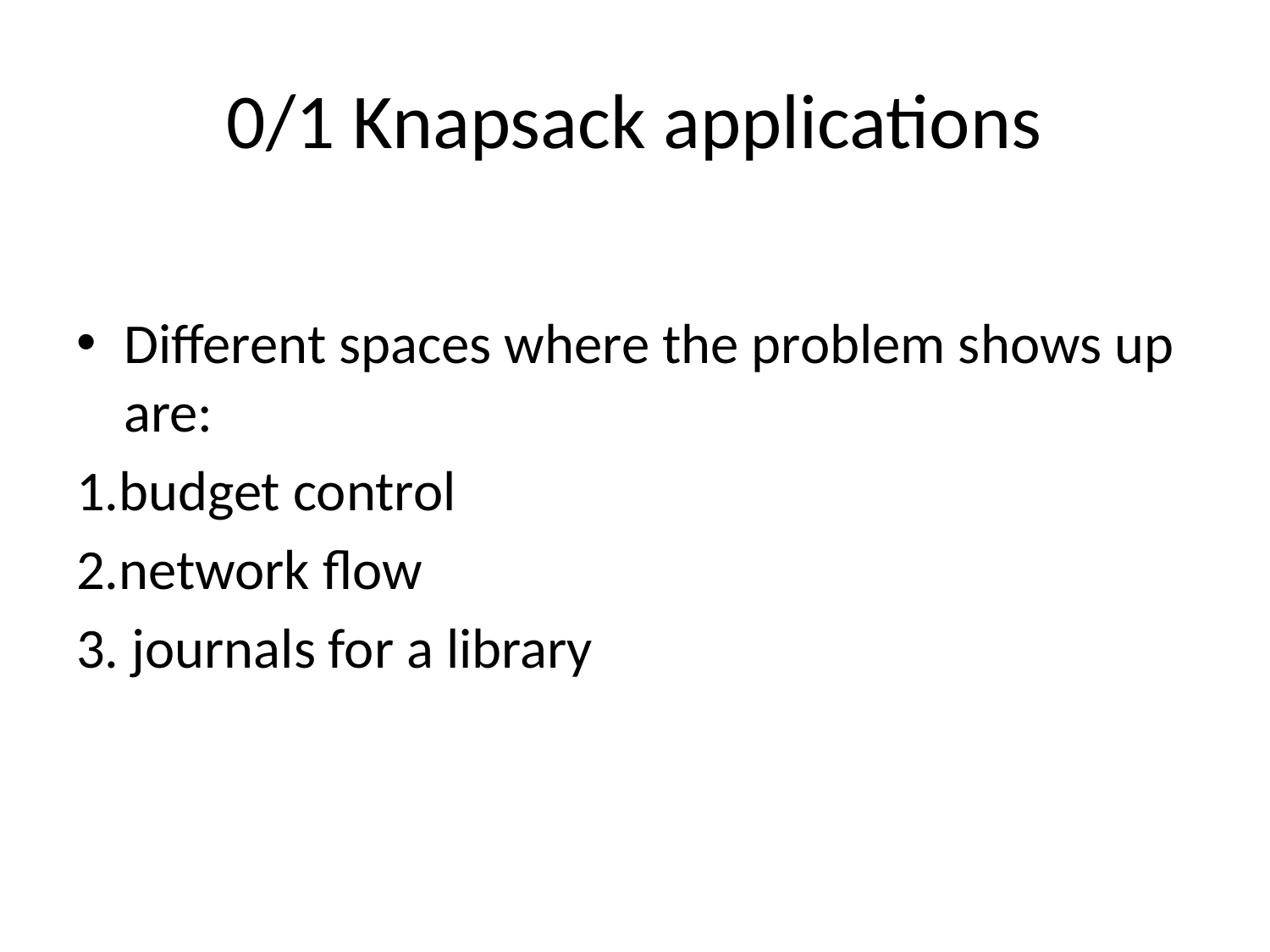

# 0/1 Knapsack applications

Different spaces where the problem shows up are:
1.budget control
2.network flow
3. journals for a library